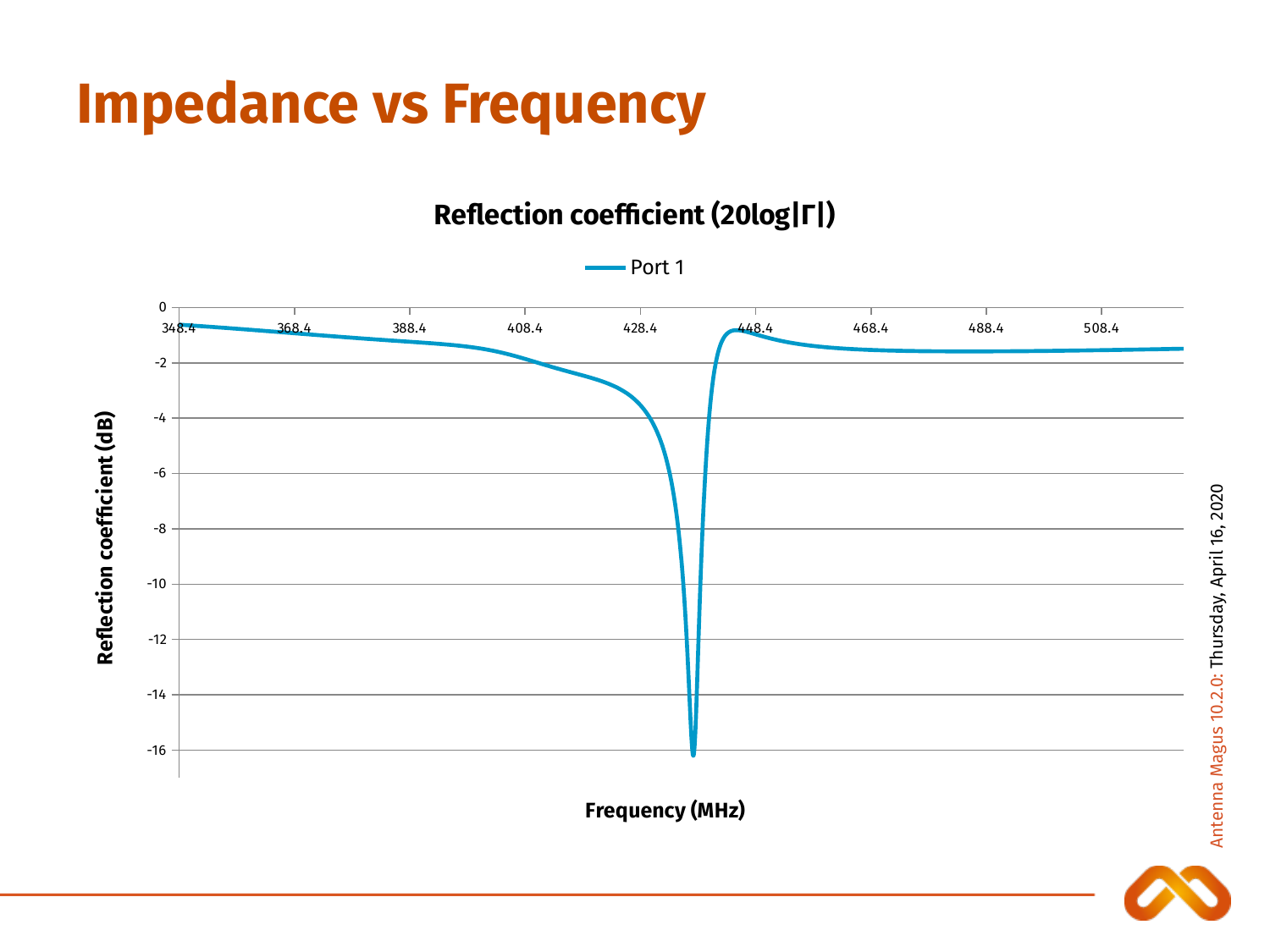

# Impedance vs Frequency

### Chart: Reflection coefficient (20log|Γ|)

| Category |  |
|---|---|